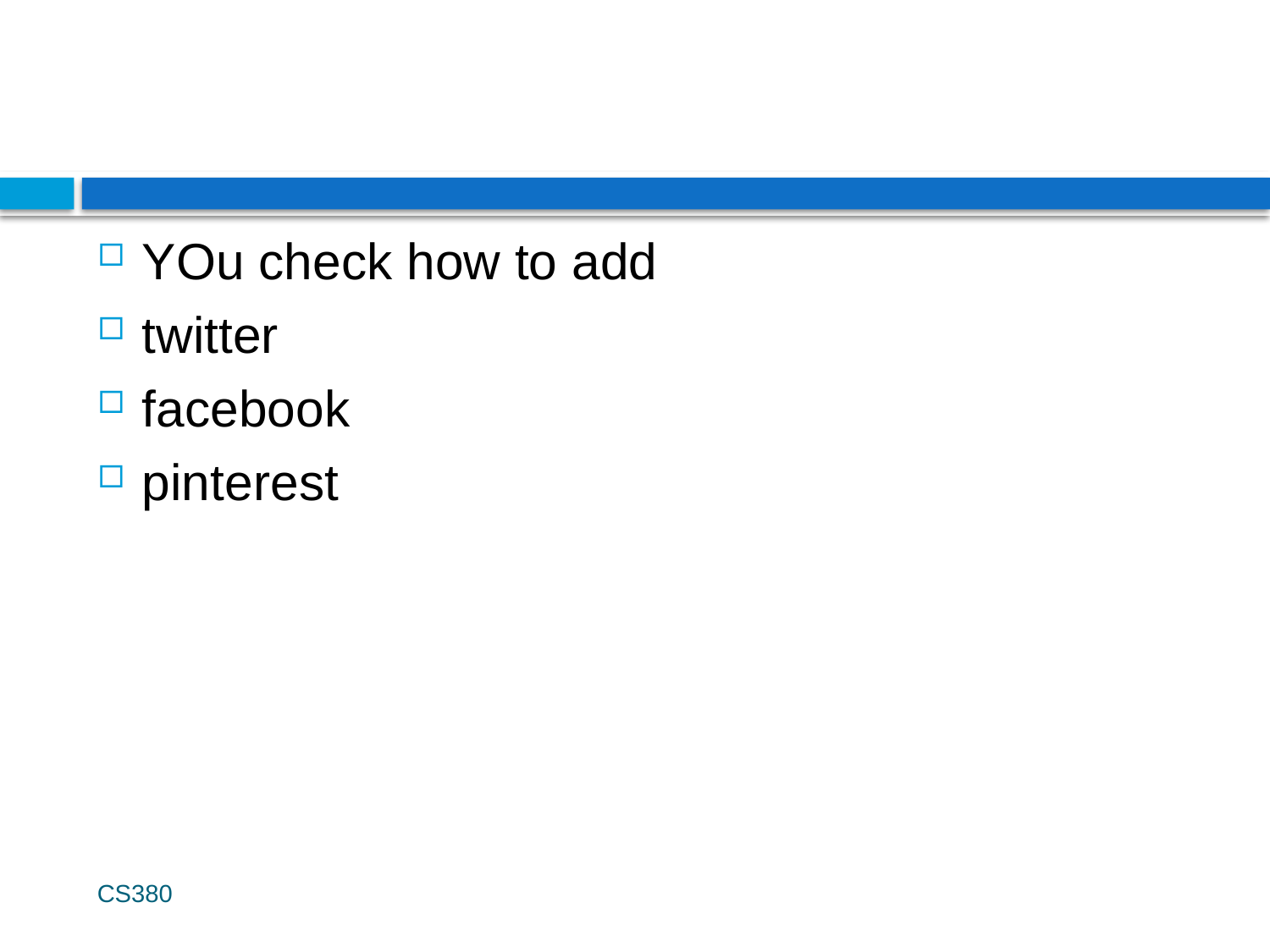

#
50
YOu check how to add
twitter
facebook
pinterest
CS380